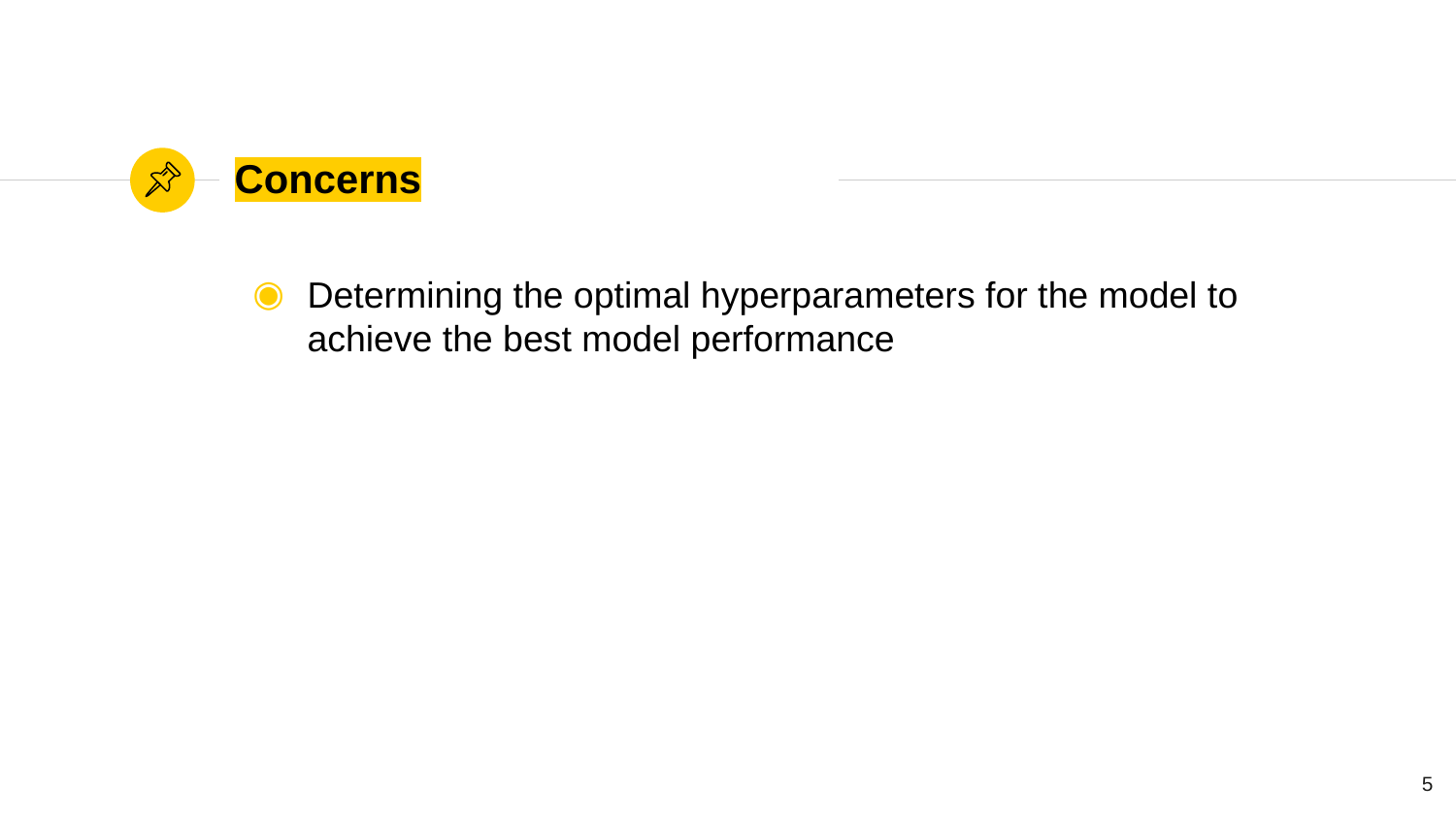

# Concerns

Determining the optimal hyperparameters for the model to achieve the best model performance

5